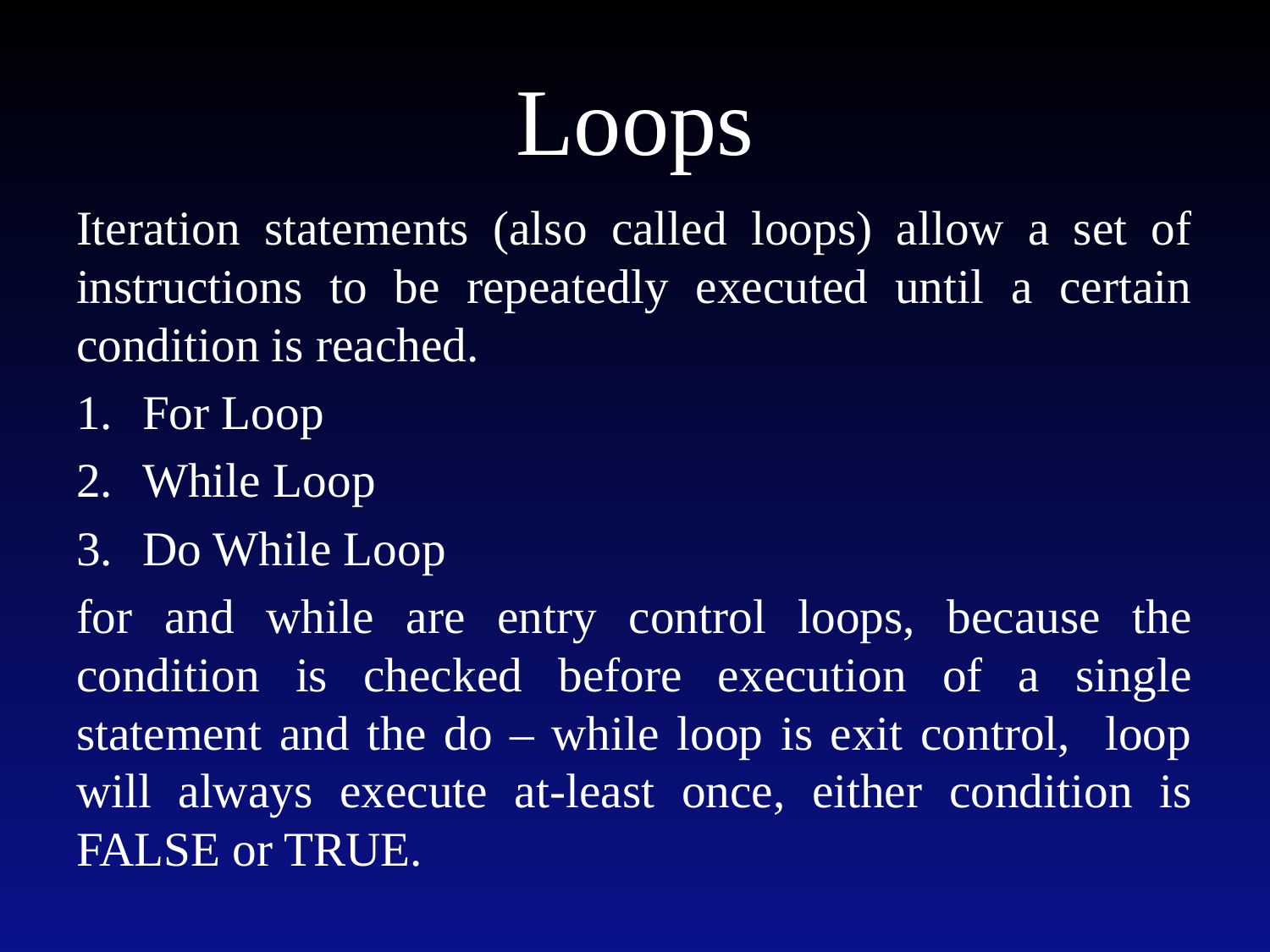

# Loops
Iteration statements (also called loops) allow a set of instructions to be repeatedly executed until a certain condition is reached.
For Loop
While Loop
Do While Loop
for and while are entry control loops, because the condition is checked before execution of a single statement and the do – while loop is exit control,  loop will always execute at-least once, either condition is FALSE or TRUE.